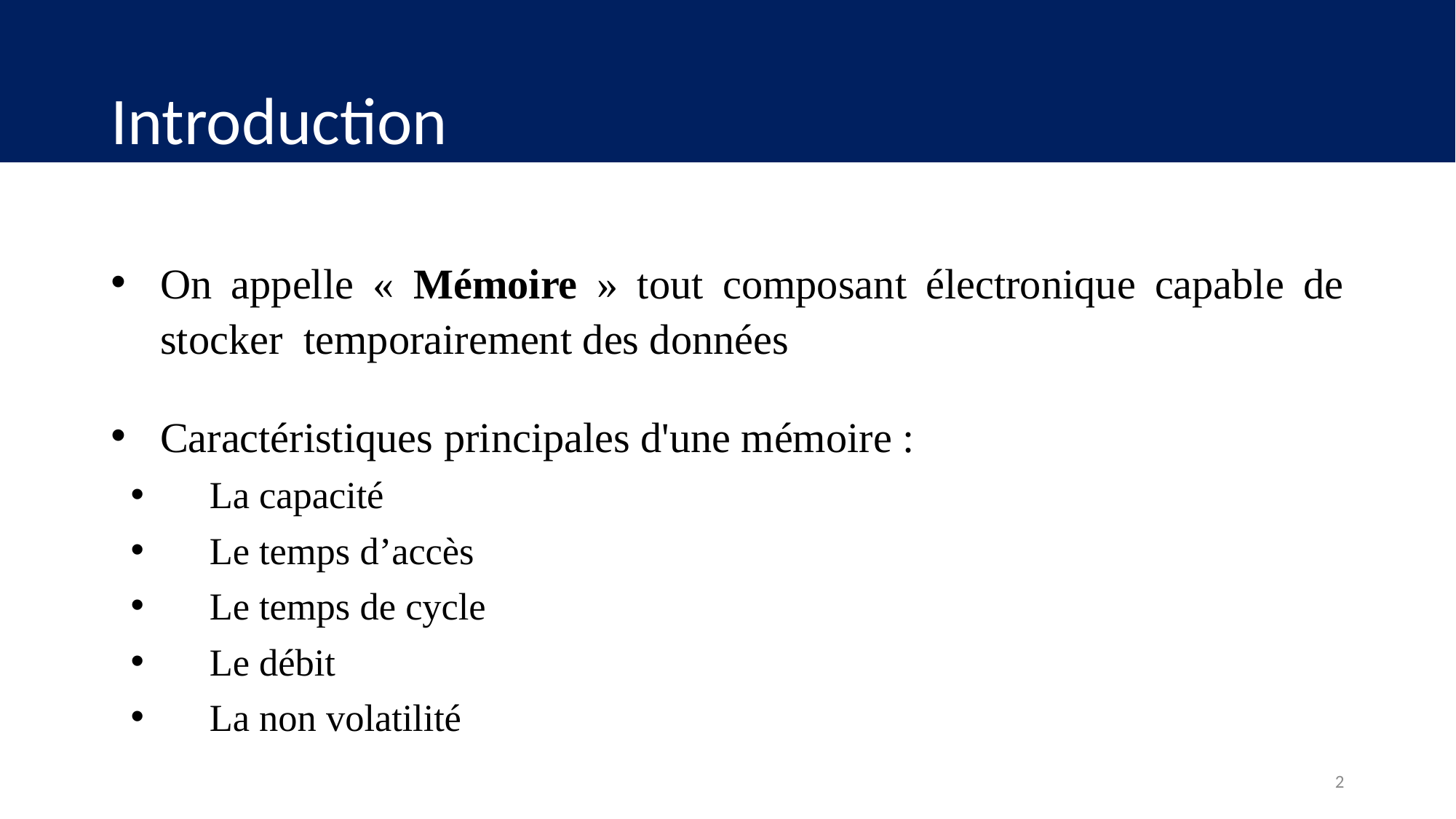

# Introduction
On appelle « Mémoire » tout composant électronique capable de stocker  temporairement des données

Caractéristiques principales d'une mémoire :
La capacité
Le temps d’accès
Le temps de cycle
Le débit
La non volatilité
2